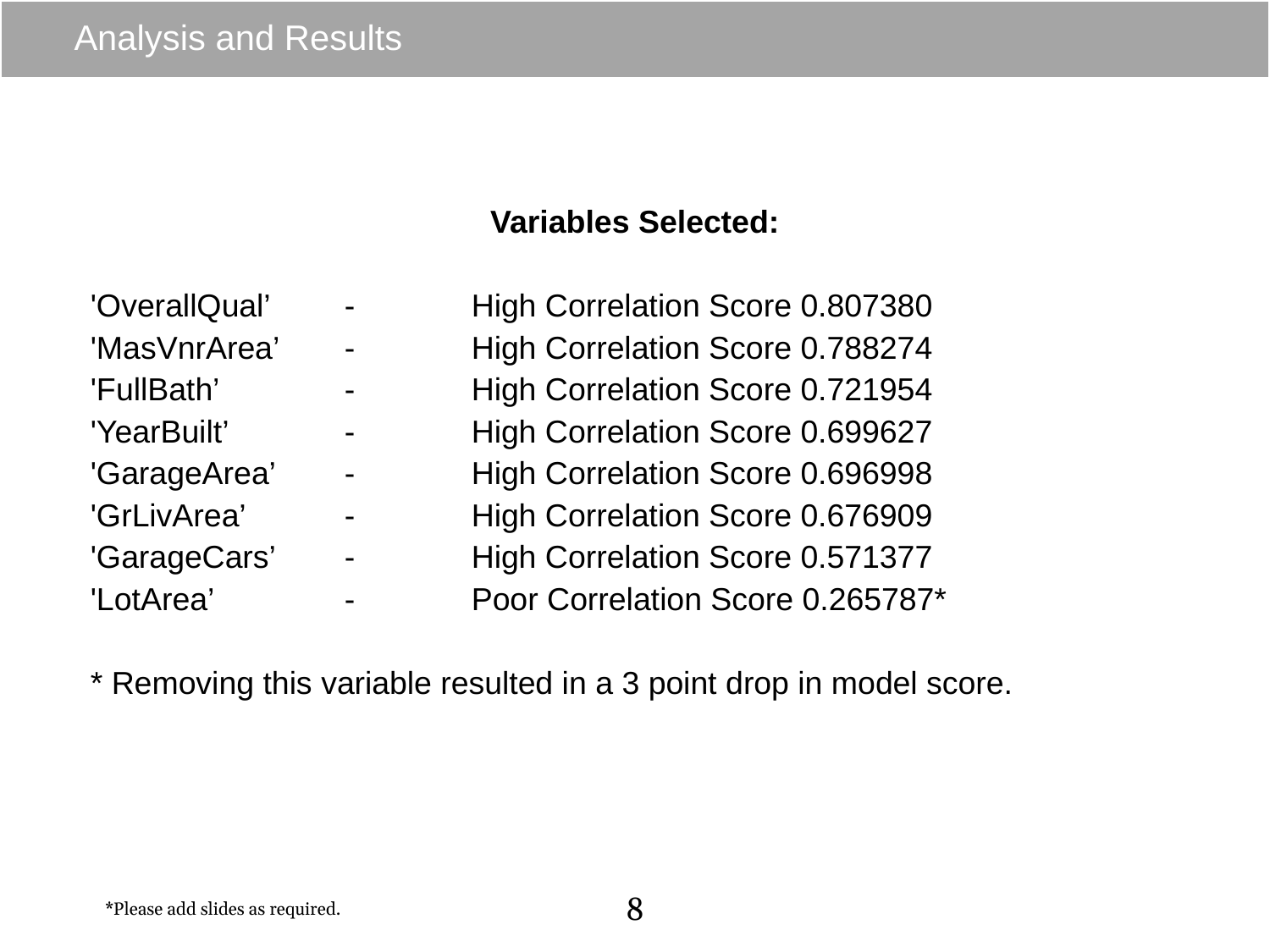

# Analysis and Results
Variables Selected:

'OverallQual’	-	High Correlation Score 0.807380
'MasVnrArea’ 	-	High Correlation Score 0.788274
'FullBath’ 	-	High Correlation Score 0.721954
'YearBuilt’ 	-	High Correlation Score 0.699627
'GarageArea’ 	-	High Correlation Score 0.696998
'GrLivArea’ 	-	High Correlation Score 0.676909
'GarageCars’ 	-	High Correlation Score 0.571377
'LotArea’		-	Poor Correlation Score 0.265787*

* Removing this variable resulted in a 3 point drop in model score.
8
*Please add slides as required.